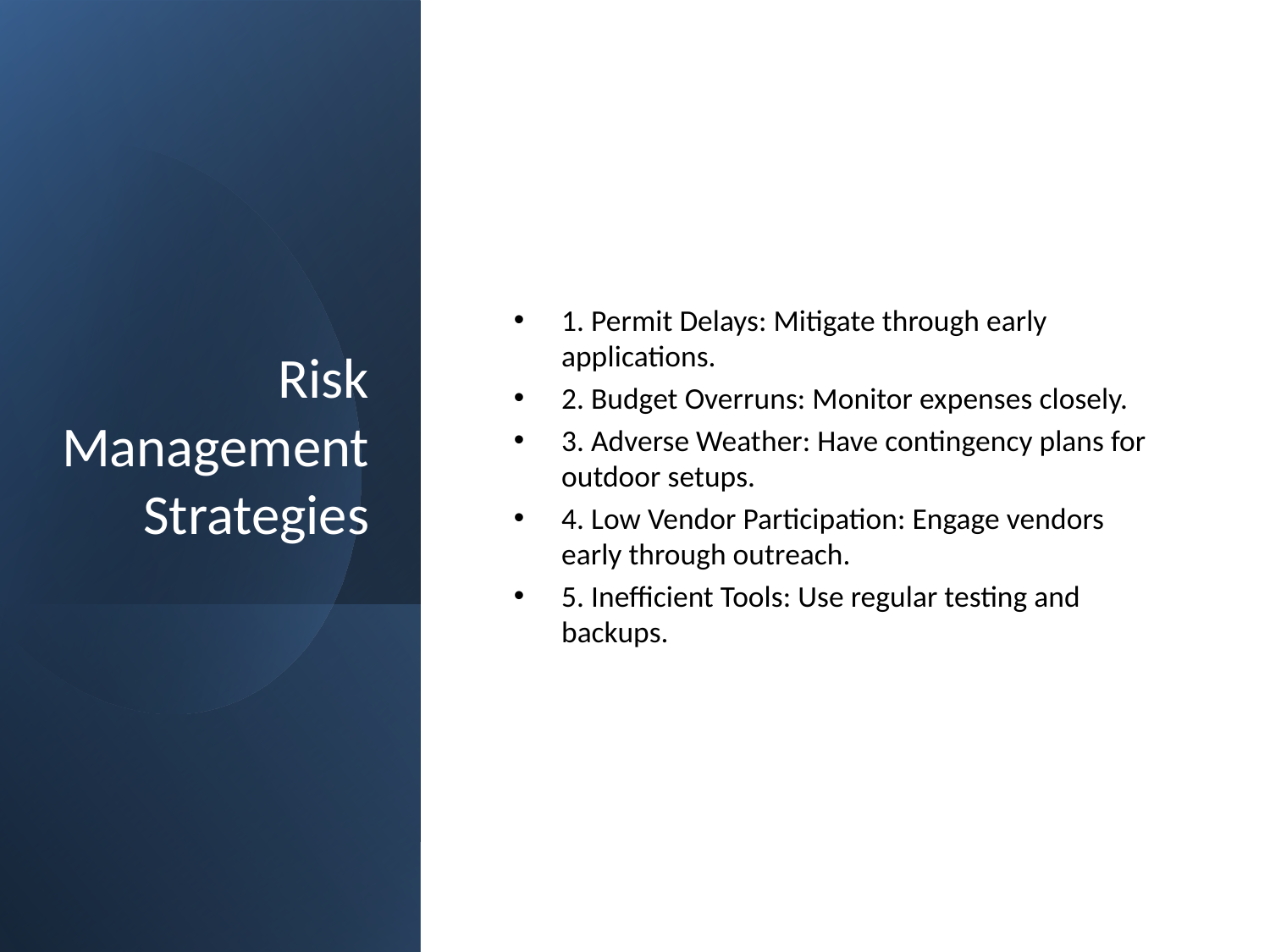

# Risk Management Strategies
1. Permit Delays: Mitigate through early applications.
2. Budget Overruns: Monitor expenses closely.
3. Adverse Weather: Have contingency plans for outdoor setups.
4. Low Vendor Participation: Engage vendors early through outreach.
5. Inefficient Tools: Use regular testing and backups.